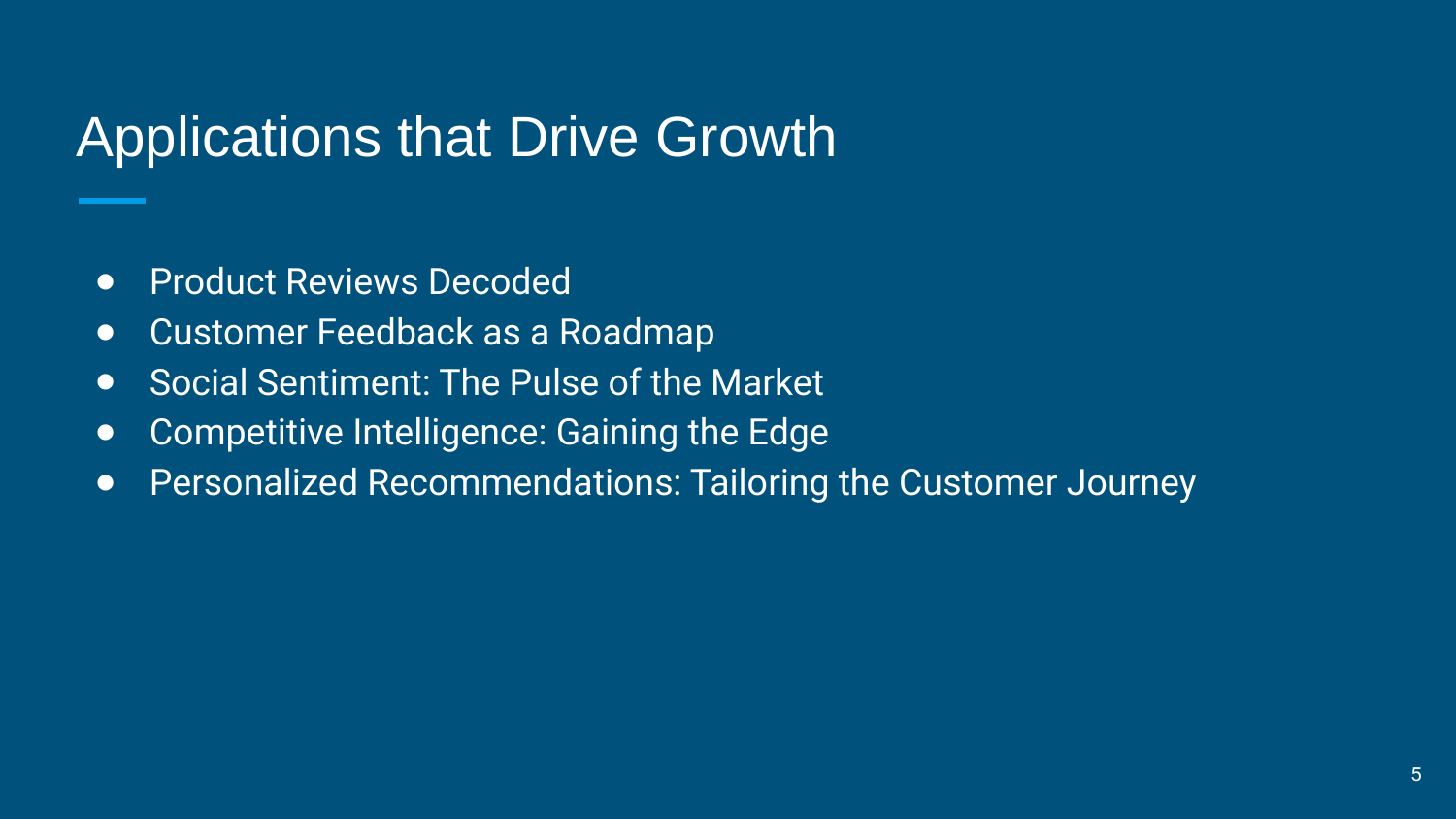

# Applications that Drive Growth
Product Reviews Decoded
Customer Feedback as a Roadmap
Social Sentiment: The Pulse of the Market
Competitive Intelligence: Gaining the Edge
Personalized Recommendations: Tailoring the Customer Journey
5